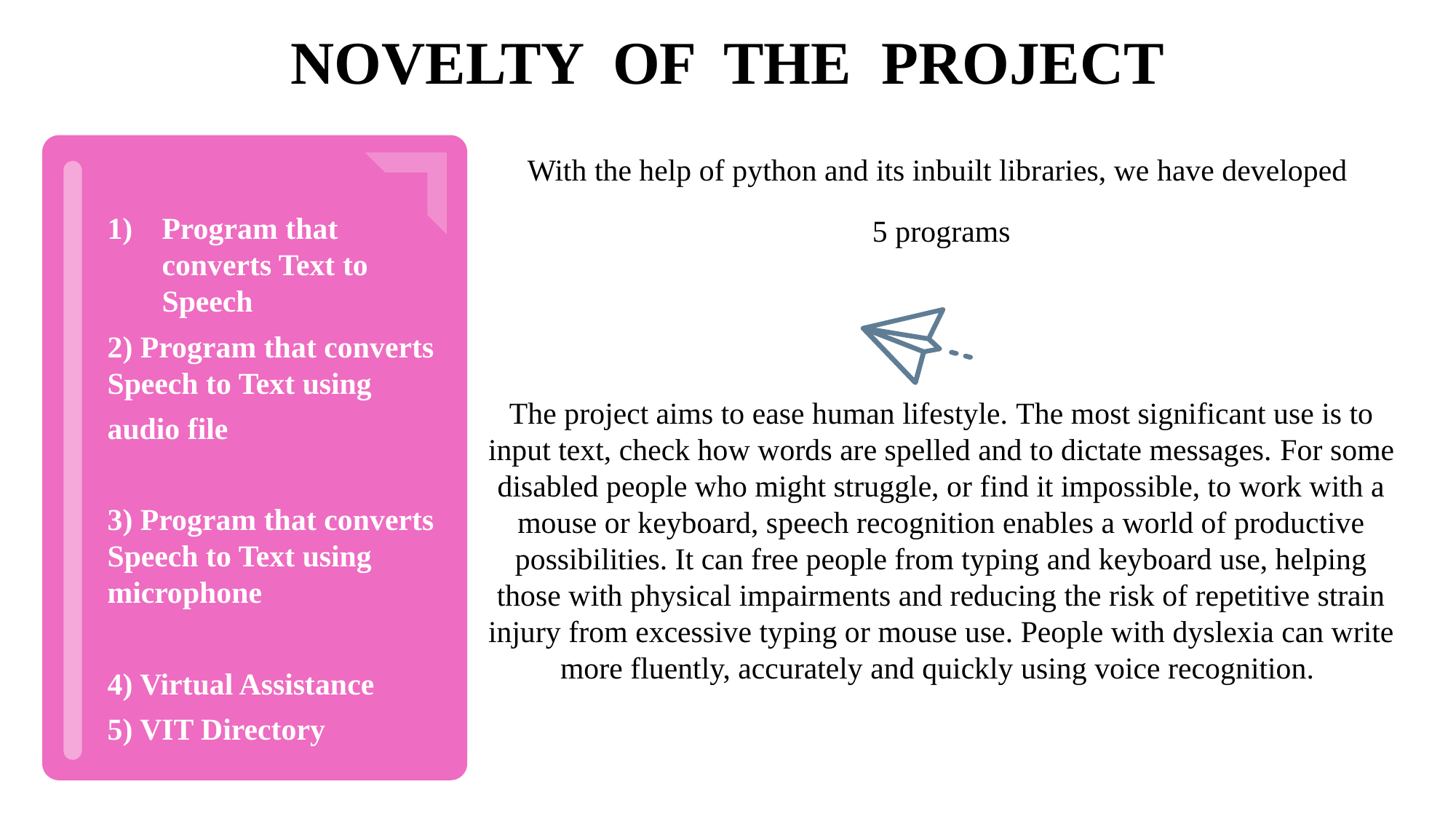

NOVELTY  OF  THE  PROJECT
With the help of python and its inbuilt libraries, we have developed
5 programs

The project aims to ease human lifestyle. The most significant use is to input text, check how words are spelled and to dictate messages. For some disabled people who might struggle, or find it impossible, to work with a mouse or keyboard, speech recognition enables a world of productive possibilities. It can free people from typing and keyboard use, helping those with physical impairments and reducing the risk of repetitive strain injury from excessive typing or mouse use. People with dyslexia can write more fluently, accurately and quickly using voice recognition.

Program that converts Text to Speech
2) Program that converts Speech to Text using
audio file

3) Program that converts Speech to Text using microphone

4) Virtual Assistance
5) VIT Directory